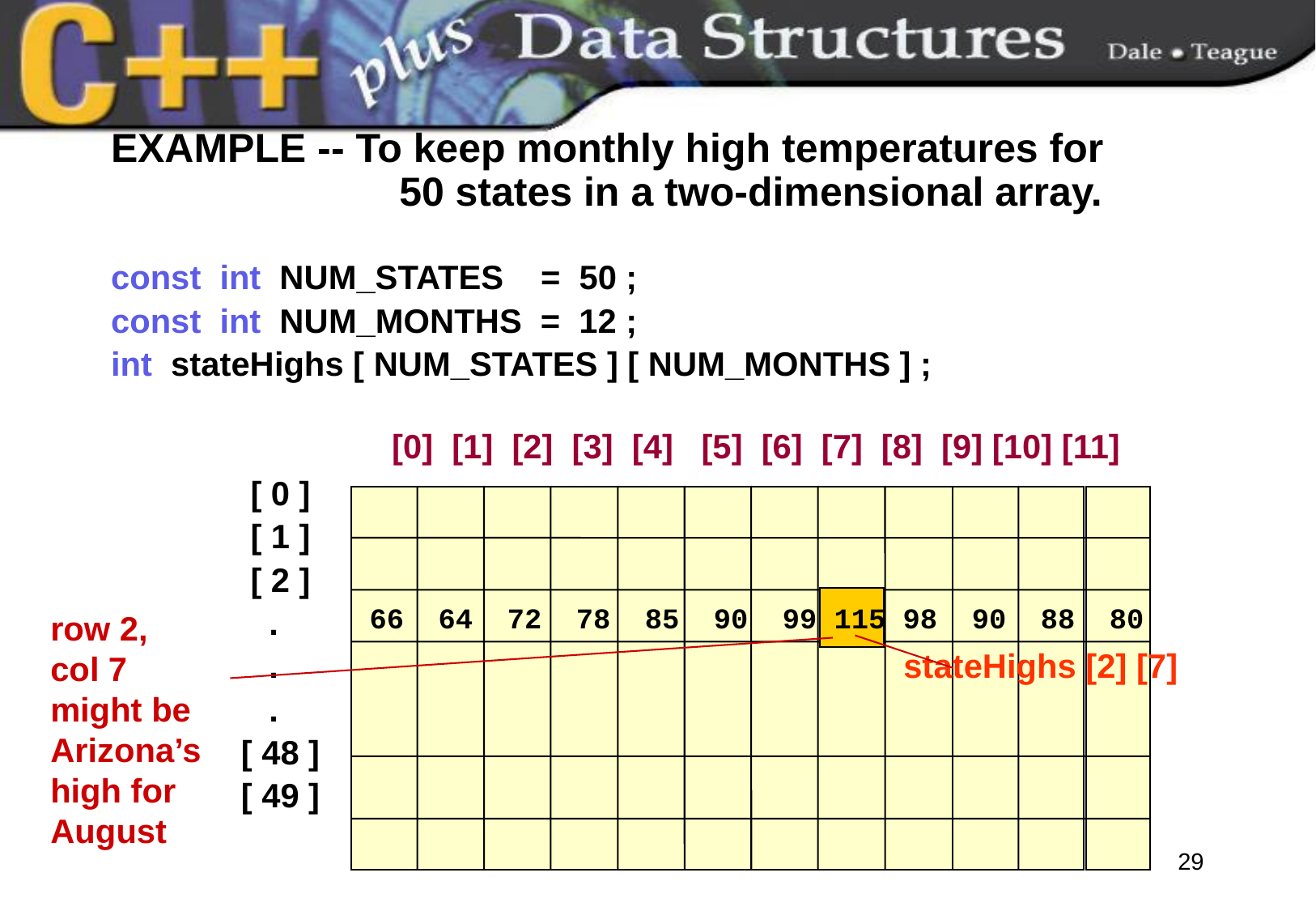

EXAMPLE -- To keep monthly high temperatures for            		50 states in a two-dimensional array.

const  int  NUM_STATES    =  50 ;
const  int  NUM_MONTHS  =  12 ;
int  stateHighs [ NUM_STATES ] [ NUM_MONTHS ] ;

               [ 0 ]
               [ 1 ]
               [ 2 ]
                 .
                 .					  stateHighs [2] [7]
                 .
              [ 48 ]
              [ 49 ]

[0]  [1]  [2]  [3]  [4]   [5]  [6]  [7]  [8]  [9] [10] [11]

66  64  72  78  85  90  99 115 98  90  88  80
row 2,
col 7
might be
Arizona’s
high for
August

29